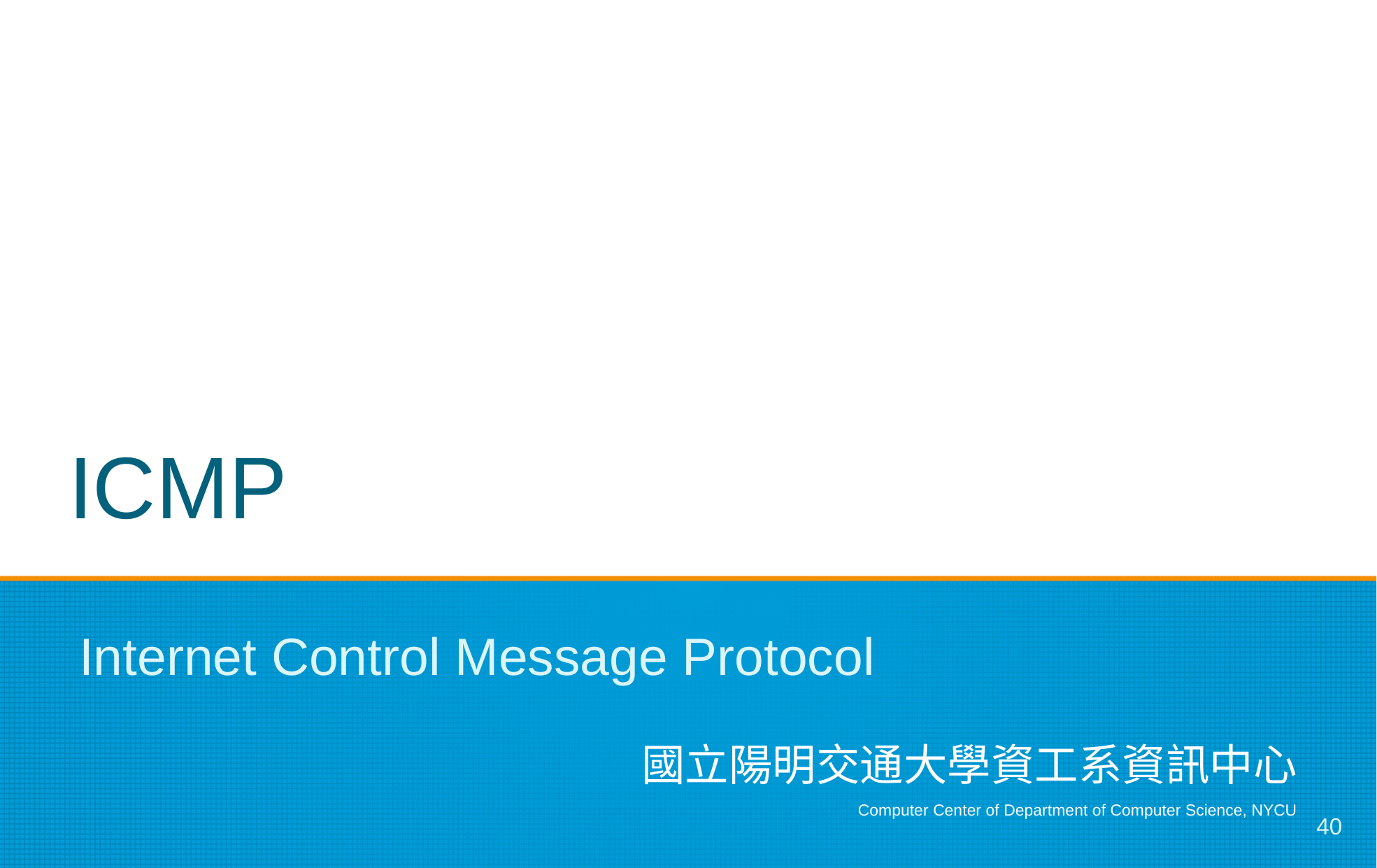

# ICMP
Internet Control Message Protocol

40